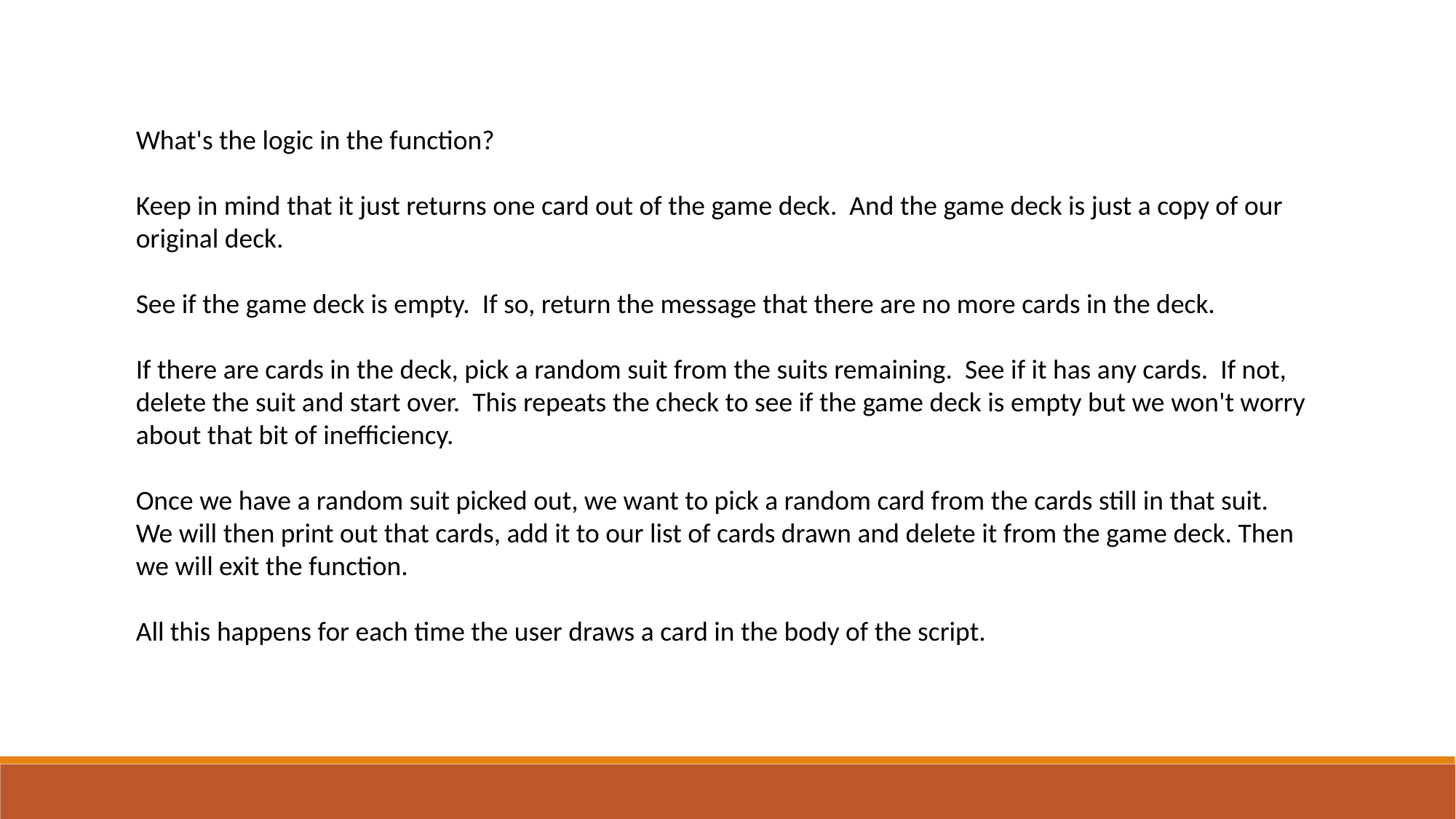

What's the logic in the function?

Keep in mind that it just returns one card out of the game deck.  And the game deck is just a copy of our original deck.

See if the game deck is empty.  If so, return the message that there are no more cards in the deck.

If there are cards in the deck, pick a random suit from the suits remaining.  See if it has any cards.  If not, delete the suit and start over.  This repeats the check to see if the game deck is empty but we won't worry about that bit of inefficiency.

Once we have a random suit picked out, we want to pick a random card from the cards still in that suit.  We will then print out that cards, add it to our list of cards drawn and delete it from the game deck. Then we will exit the function.

All this happens for each time the user draws a card in the body of the script.